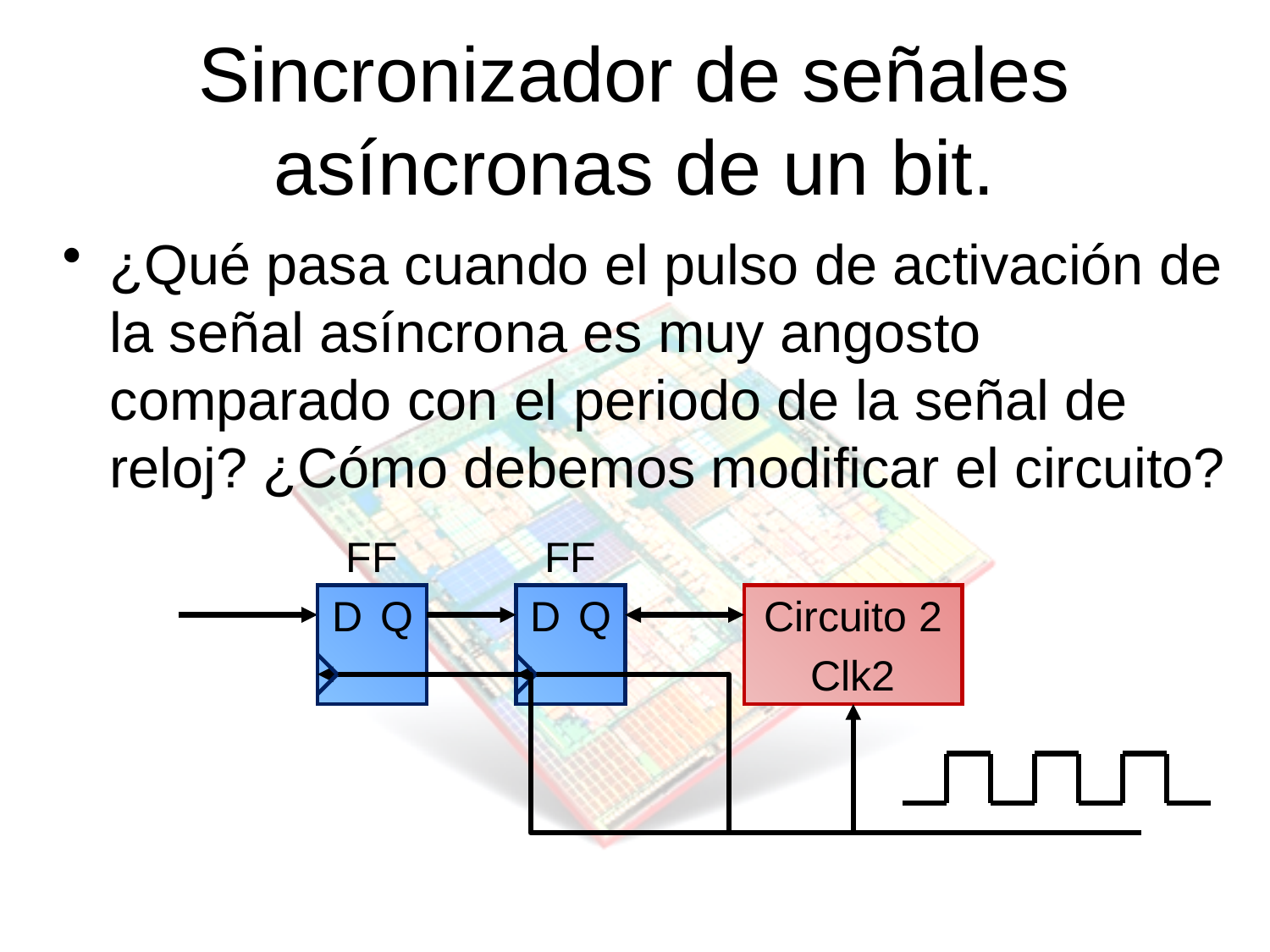

# Sincronizador de señales asíncronas de un bit.
¿Qué pasa cuando el pulso de activación de la señal asíncrona es muy angosto comparado con el periodo de la señal de reloj? ¿Cómo debemos modificar el circuito?
FF
FF

D
Q

D
Q
Circuito 2
Clk2